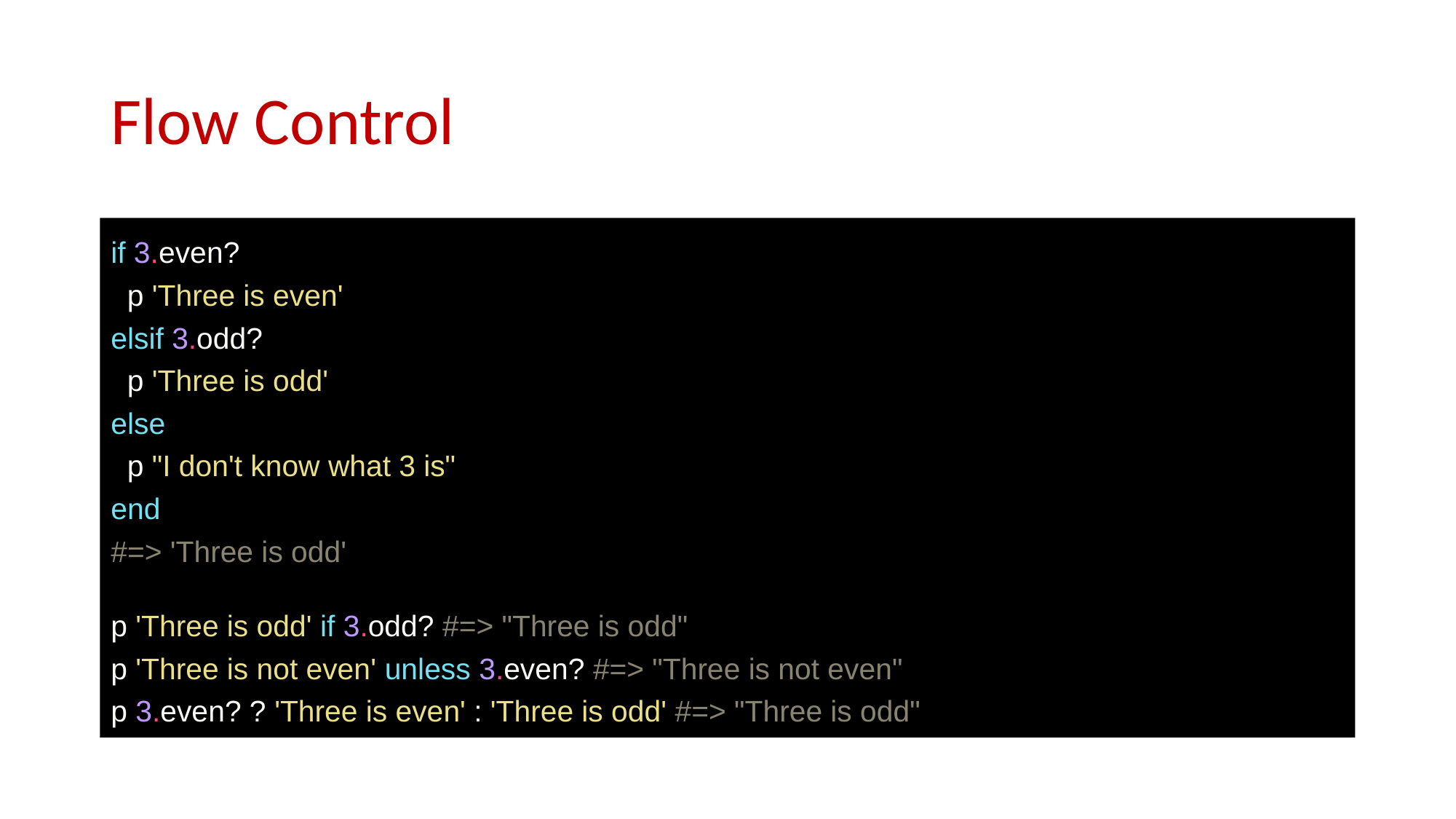

# Flow Control

if 3.even?
  p 'Three is even'
elsif 3.odd?
  p 'Three is odd'
else
  p "I don't know what 3 is"
end
#=> 'Three is odd'
p 'Three is odd' if 3.odd? #=> "Three is odd"
p 'Three is not even' unless 3.even? #=> "Three is not even"
p 3.even? ? 'Three is even' : 'Three is odd' #=> "Three is odd"